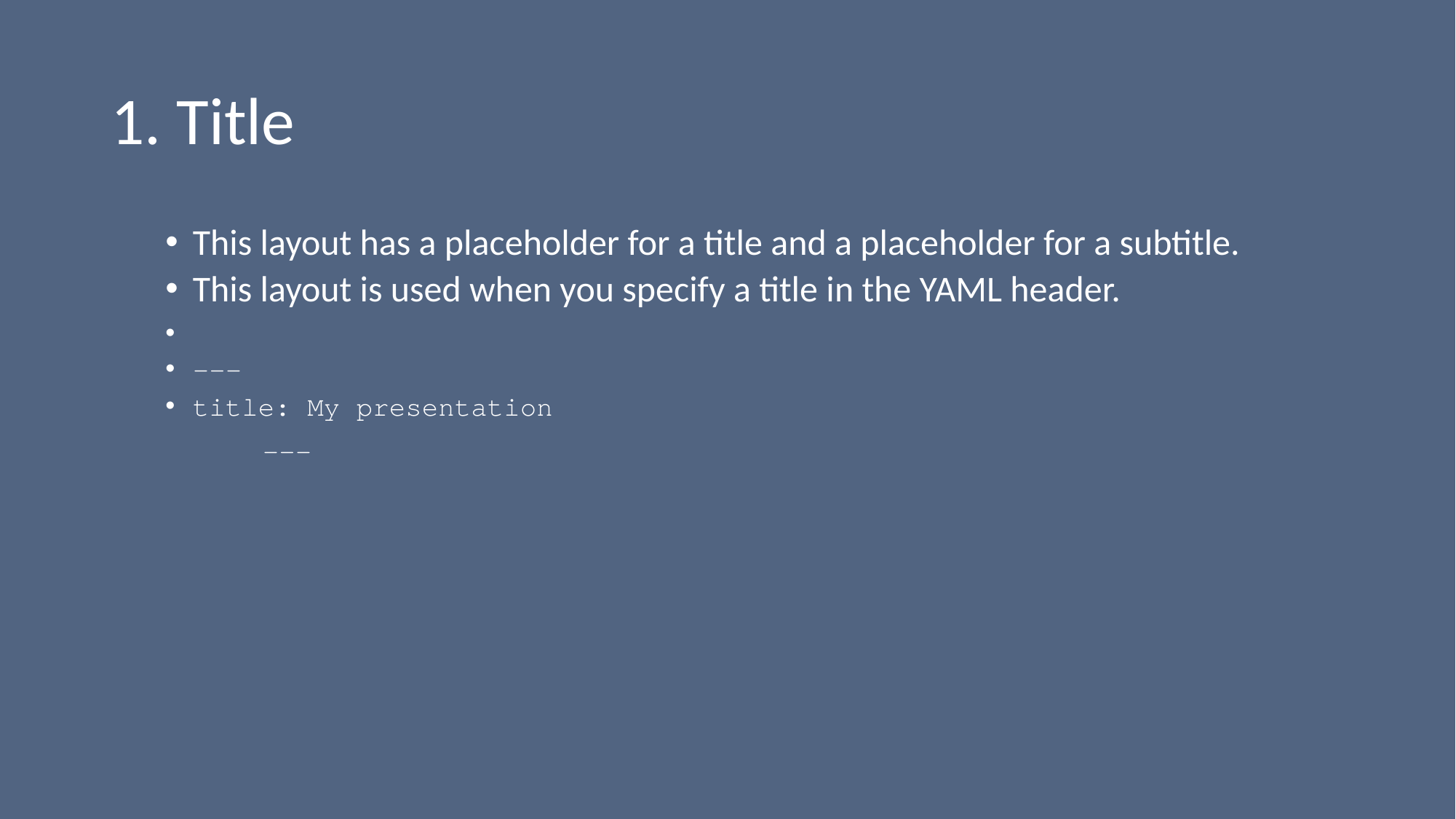

# 1. Title
This layout has a placeholder for a title and a placeholder for a subtitle.
This layout is used when you specify a title in the YAML header.

---
title: My presentation
---